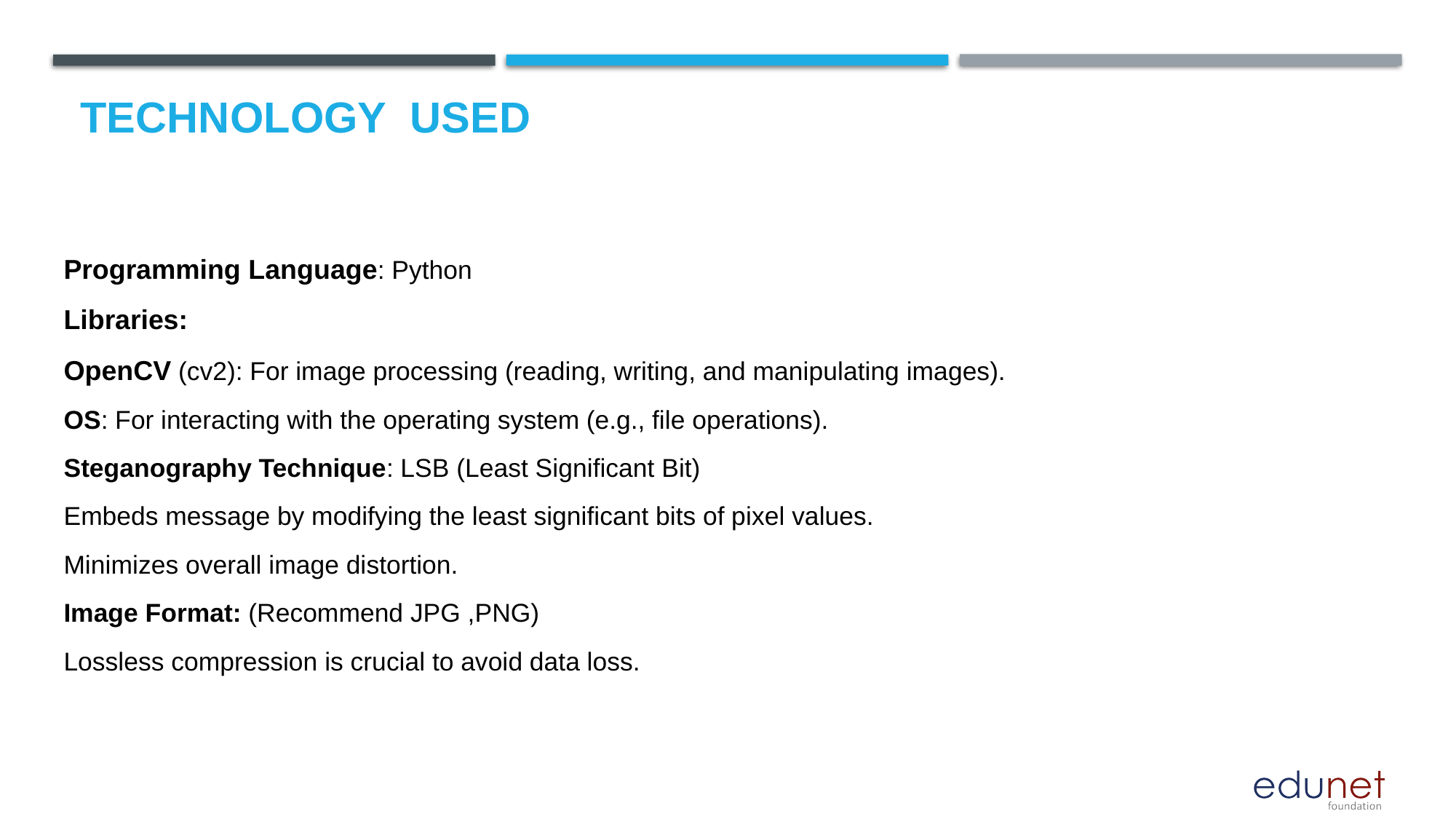

# Technology  used
Programming Language: Python
Libraries:
OpenCV (cv2): For image processing (reading, writing, and manipulating images).
OS: For interacting with the operating system (e.g., file operations).
Steganography Technique: LSB (Least Significant Bit)
Embeds message by modifying the least significant bits of pixel values.
Minimizes overall image distortion.
Image Format: (Recommend JPG ,PNG)
Lossless compression is crucial to avoid data loss.